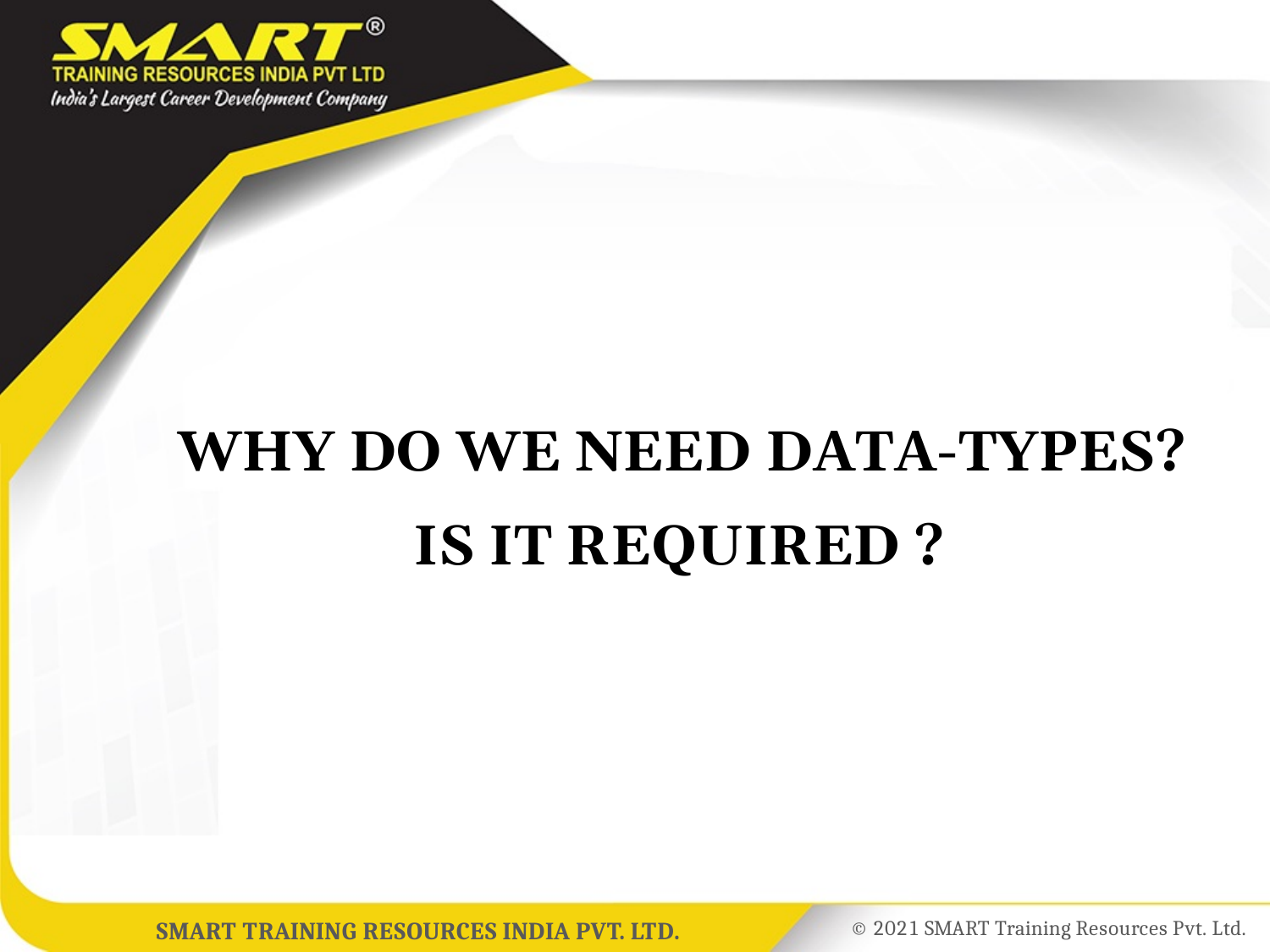

# WHY DO WE NEED DATA-TYPES?
IS IT REQUIRED ?